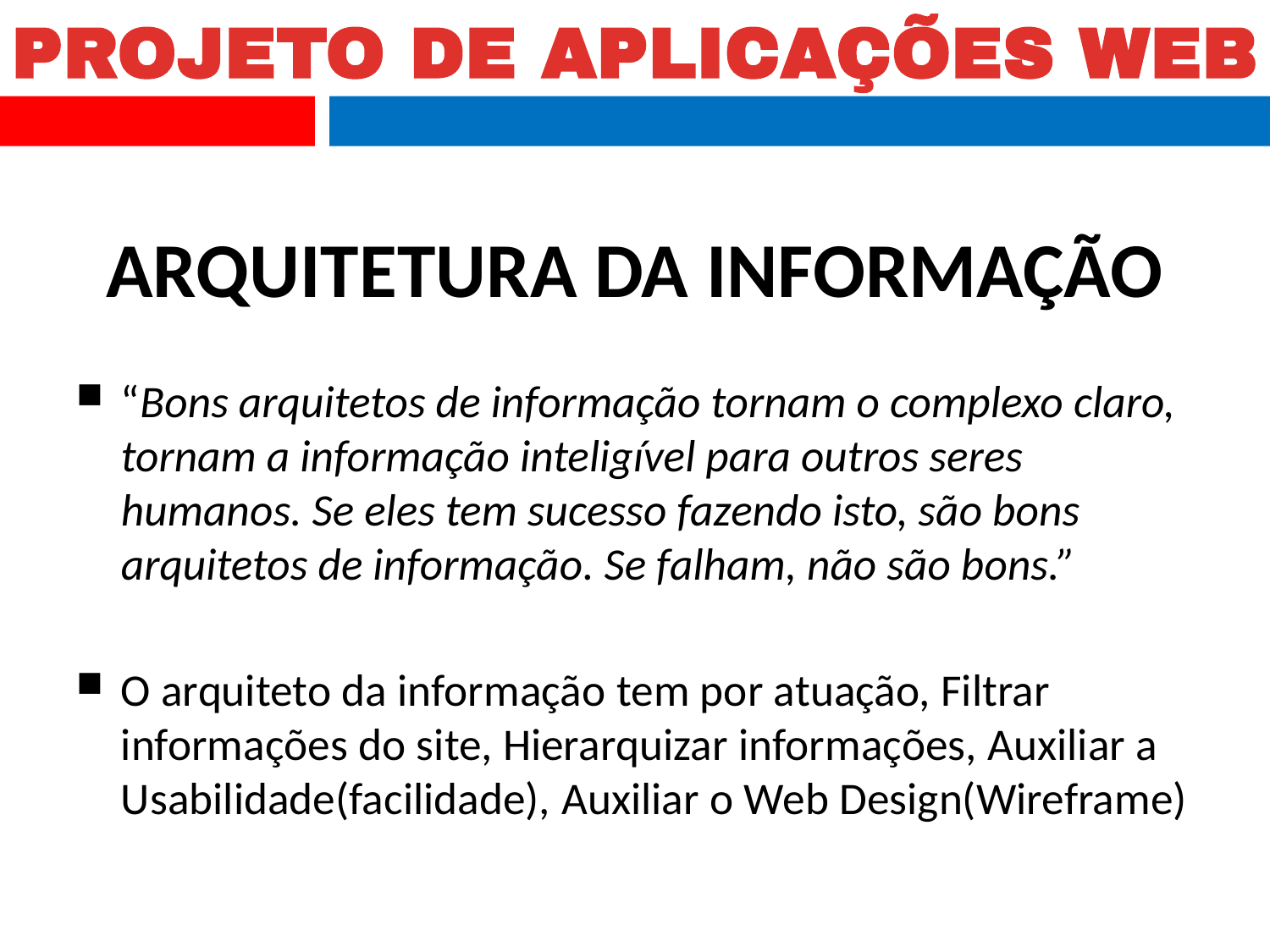

# Arquitetura da Informação
“Bons arquitetos de informação tornam o complexo claro, tornam a informação inteligível para outros seres humanos. Se eles tem sucesso fazendo isto, são bons arquitetos de informação. Se falham, não são bons.”

O arquiteto da informação tem por atuação, Filtrar informações do site, Hierarquizar informações, Auxiliar a Usabilidade(facilidade), Auxiliar o Web Design(Wireframe)